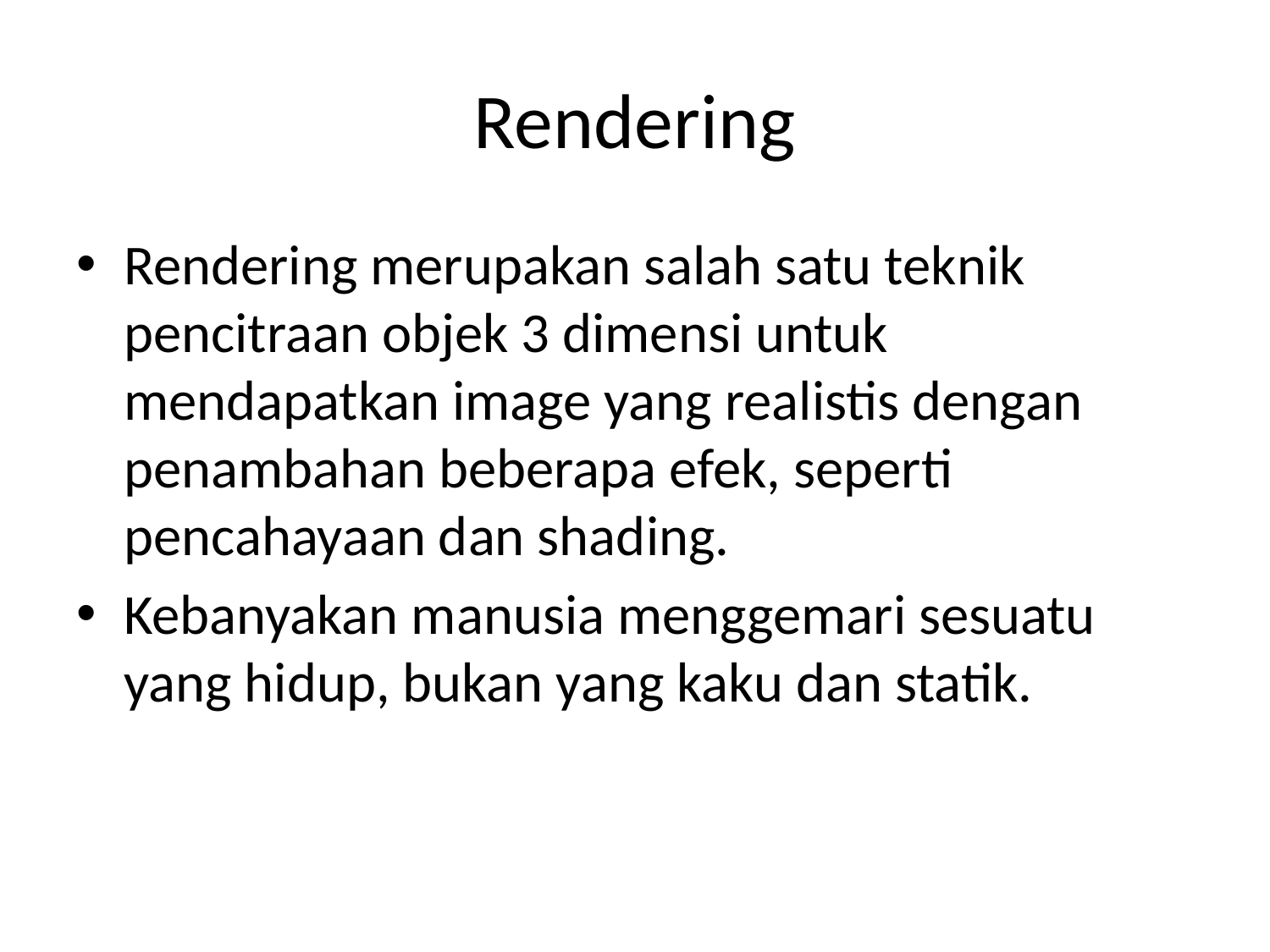

# Rendering
Rendering merupakan salah satu teknik pencitraan objek 3 dimensi untuk mendapatkan image yang realistis dengan penambahan beberapa efek, seperti pencahayaan dan shading.
Kebanyakan manusia menggemari sesuatu yang hidup, bukan yang kaku dan statik.